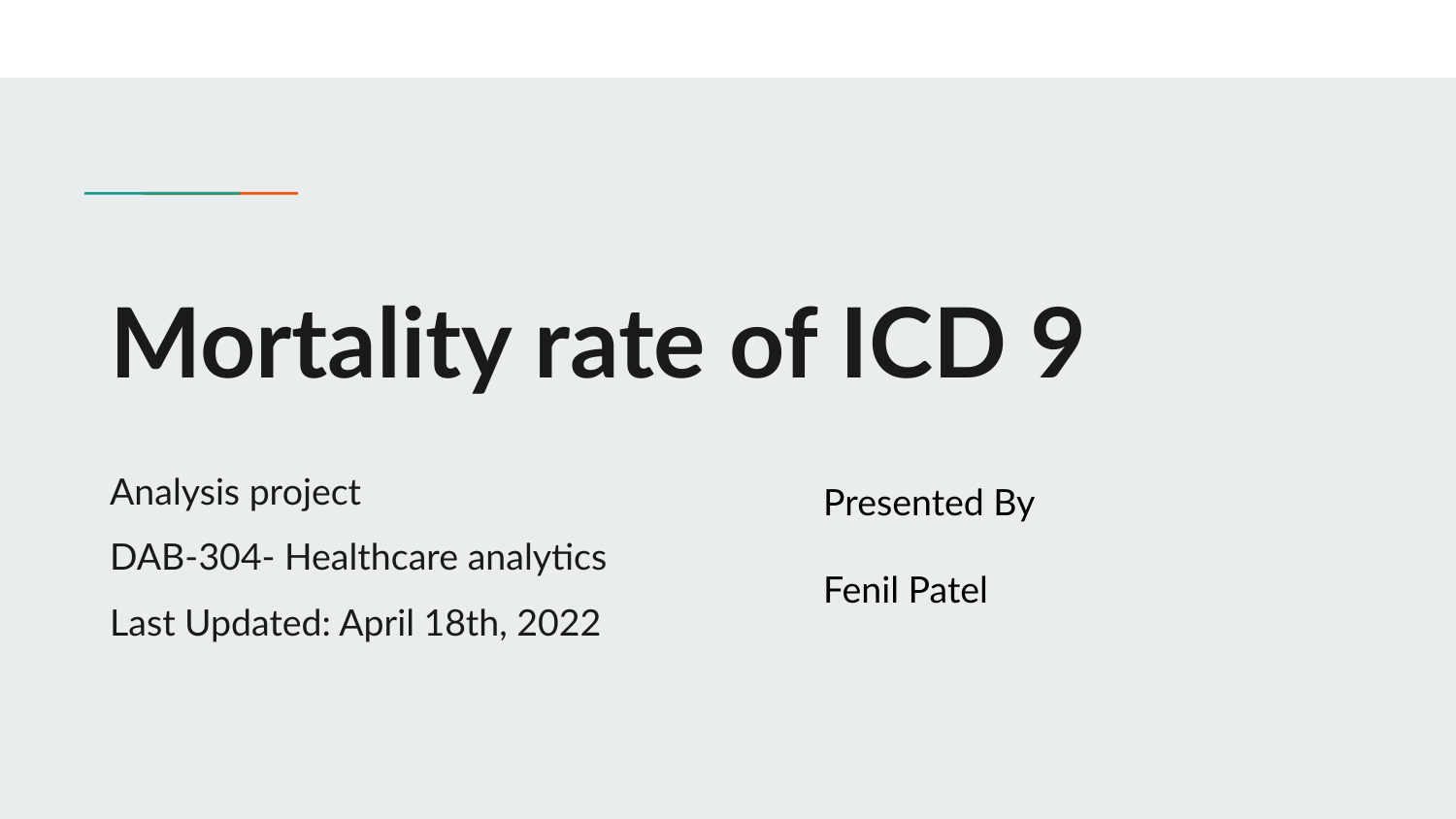

# Mortality rate of ICD 9
Analysis project
DAB-304- Healthcare analytics
Last Updated: April 18th, 2022
Presented By

Fenil Patel